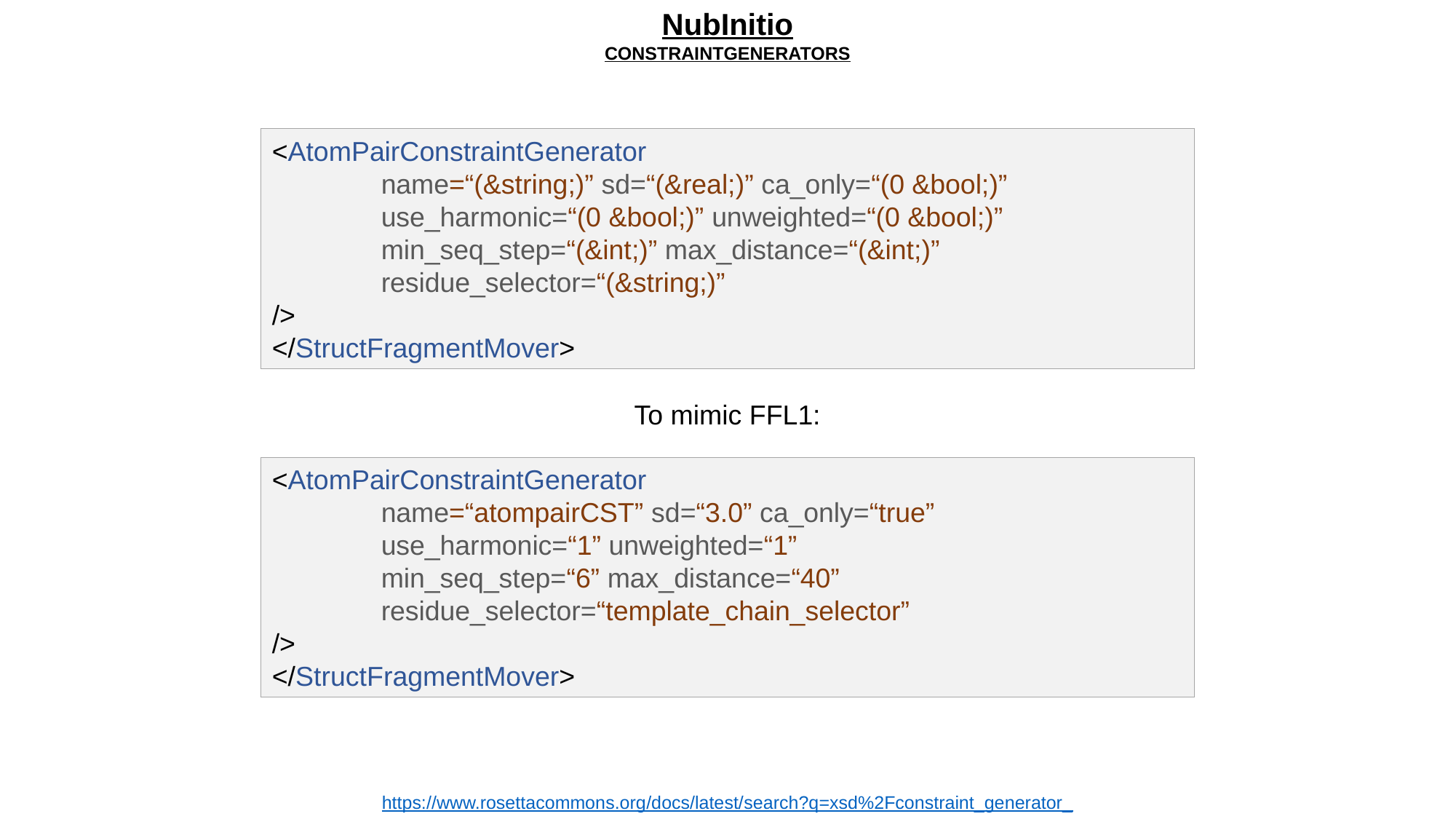

NubInitio
CONSTRAINTGENERATORS
<AtomPairConstraintGenerator
	name=“(&string;)” sd=“(&real;)” ca_only=“(0 &bool;)”
	use_harmonic=“(0 &bool;)” unweighted=“(0 &bool;)”
	min_seq_step=“(&int;)” max_distance=“(&int;)”
	residue_selector=“(&string;)”
/>
</StructFragmentMover>
To mimic FFL1:
<AtomPairConstraintGenerator
	name=“atompairCST” sd=“3.0” ca_only=“true”
	use_harmonic=“1” unweighted=“1”
	min_seq_step=“6” max_distance=“40”
	residue_selector=“template_chain_selector”
/>
</StructFragmentMover>
https://www.rosettacommons.org/docs/latest/search?q=xsd%2Fconstraint_generator_